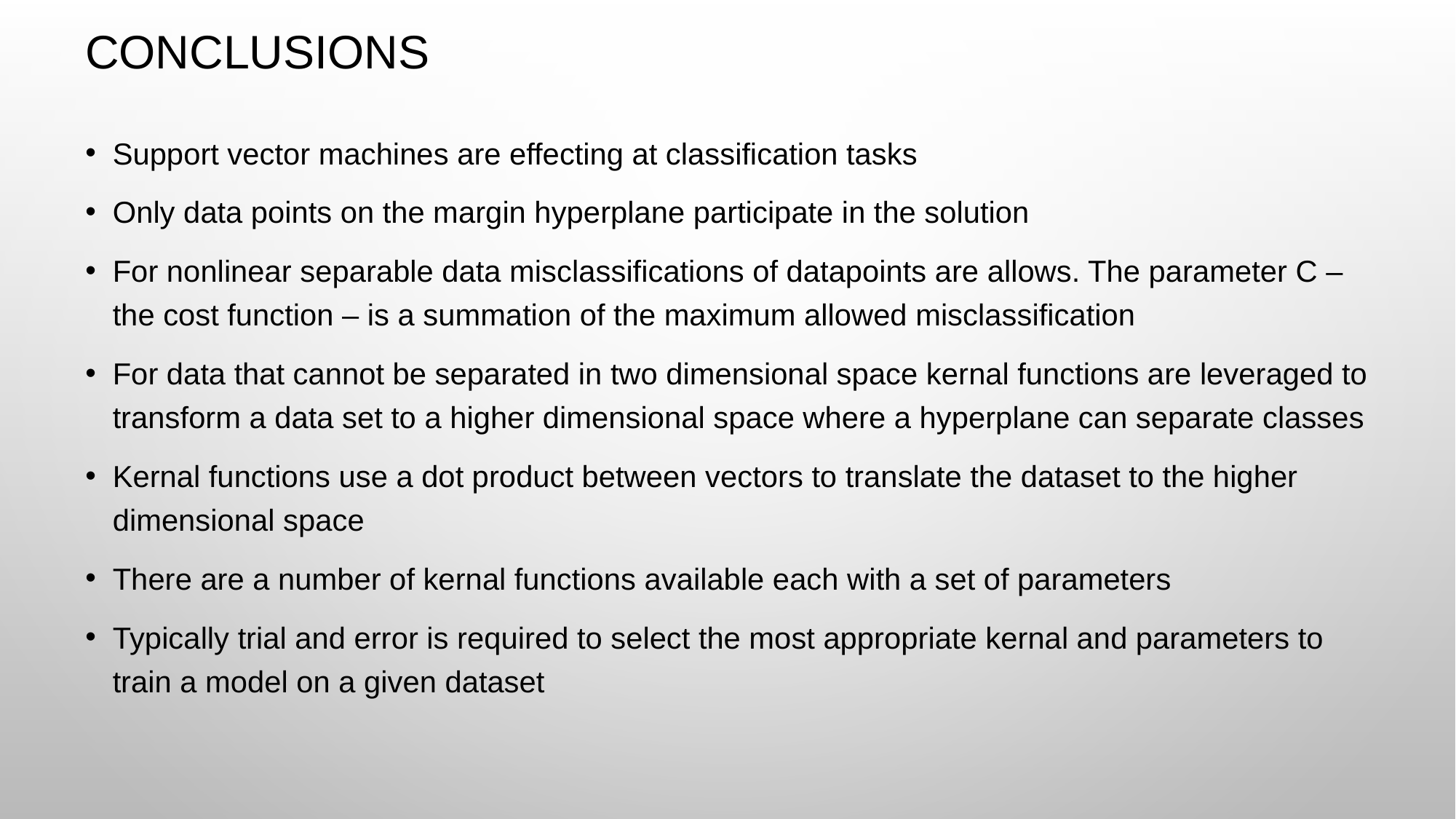

Conclusions
Support vector machines are effecting at classification tasks
Only data points on the margin hyperplane participate in the solution
For nonlinear separable data misclassifications of datapoints are allows. The parameter C – the cost function – is a summation of the maximum allowed misclassification
For data that cannot be separated in two dimensional space kernal functions are leveraged to transform a data set to a higher dimensional space where a hyperplane can separate classes
Kernal functions use a dot product between vectors to translate the dataset to the higher dimensional space
There are a number of kernal functions available each with a set of parameters
Typically trial and error is required to select the most appropriate kernal and parameters to train a model on a given dataset